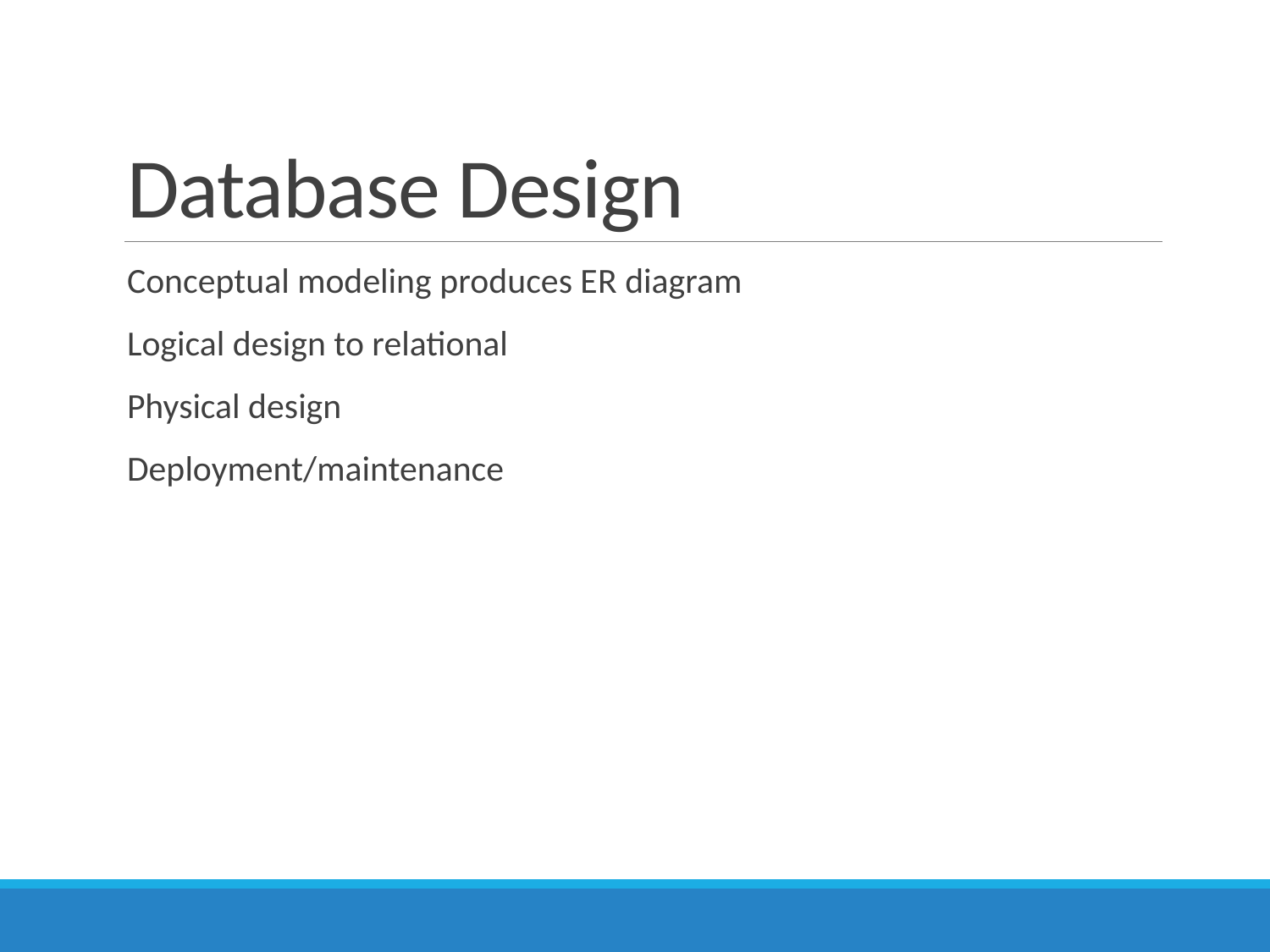

# Database Design
Conceptual modeling produces ER diagram
Logical design to relational
Physical design
Deployment/maintenance